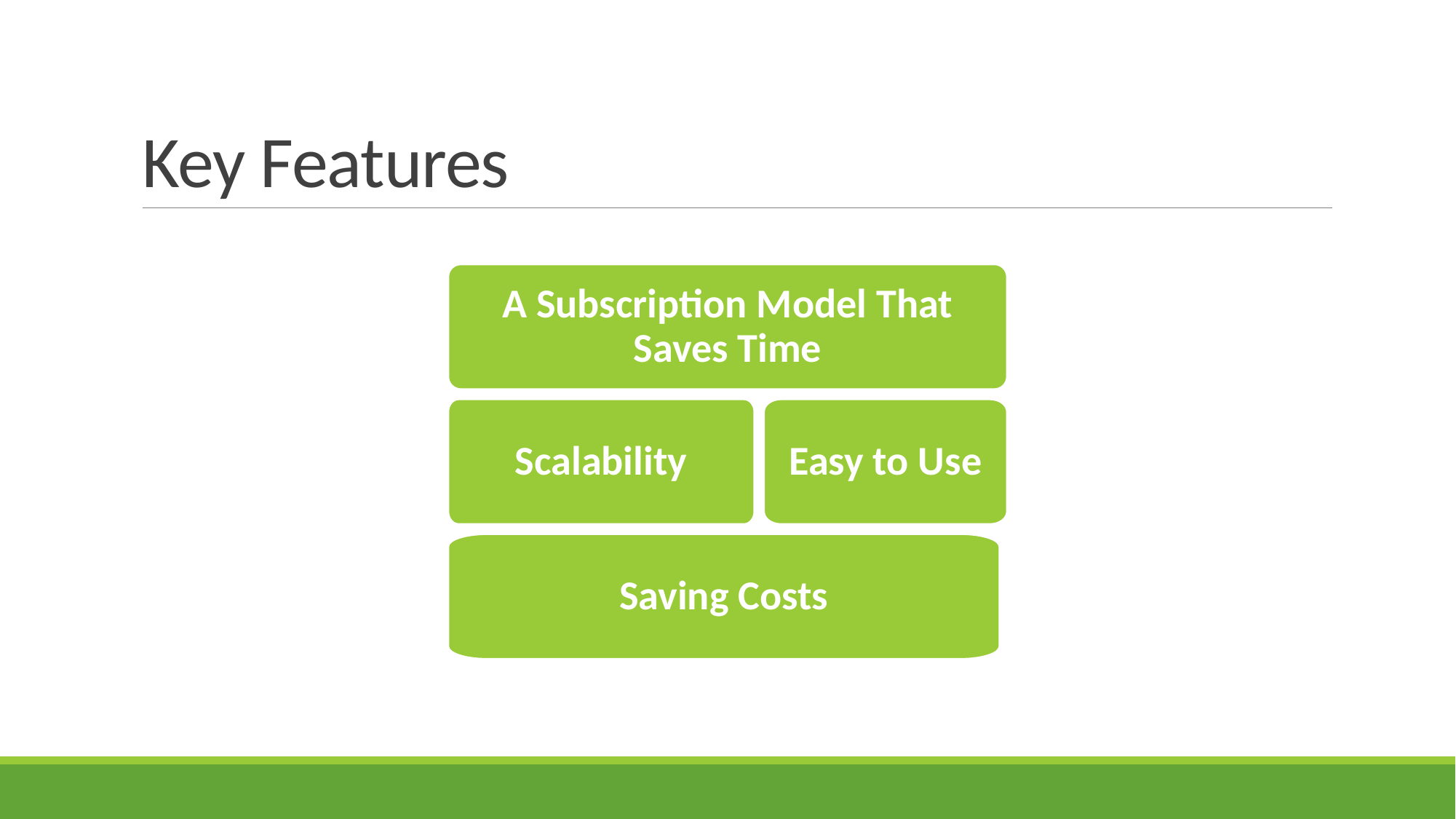

# Key Features
A Subscription Model That Saves Time
Scalability
Easy to Use
Saving Costs